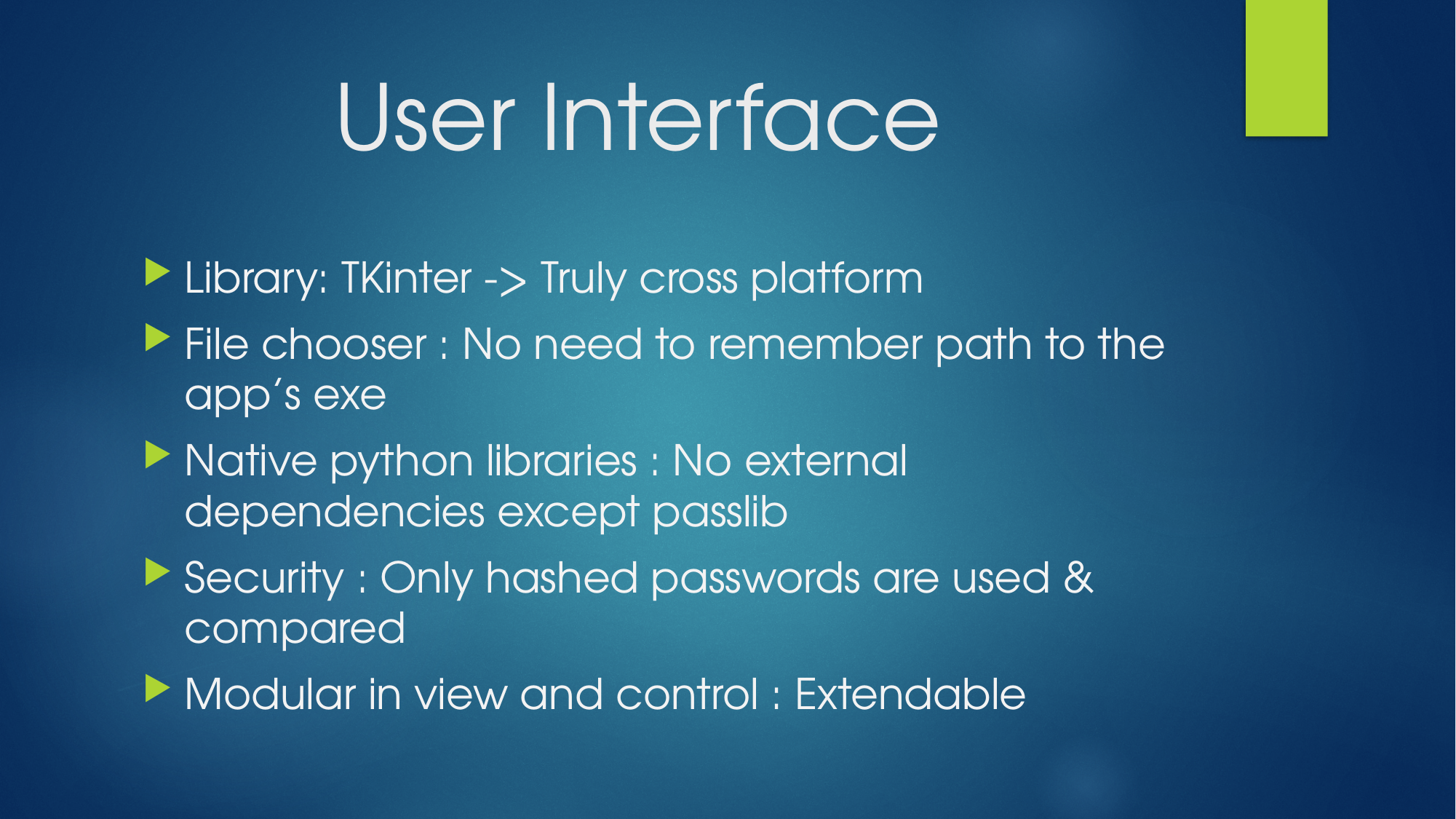

User Interface
Library: TKinter -> Truly cross platform
File chooser : No need to remember path to the app’s exe
Native python libraries : No external dependencies except passlib
Security : Only hashed passwords are used & compared
Modular in view and control : Extendable